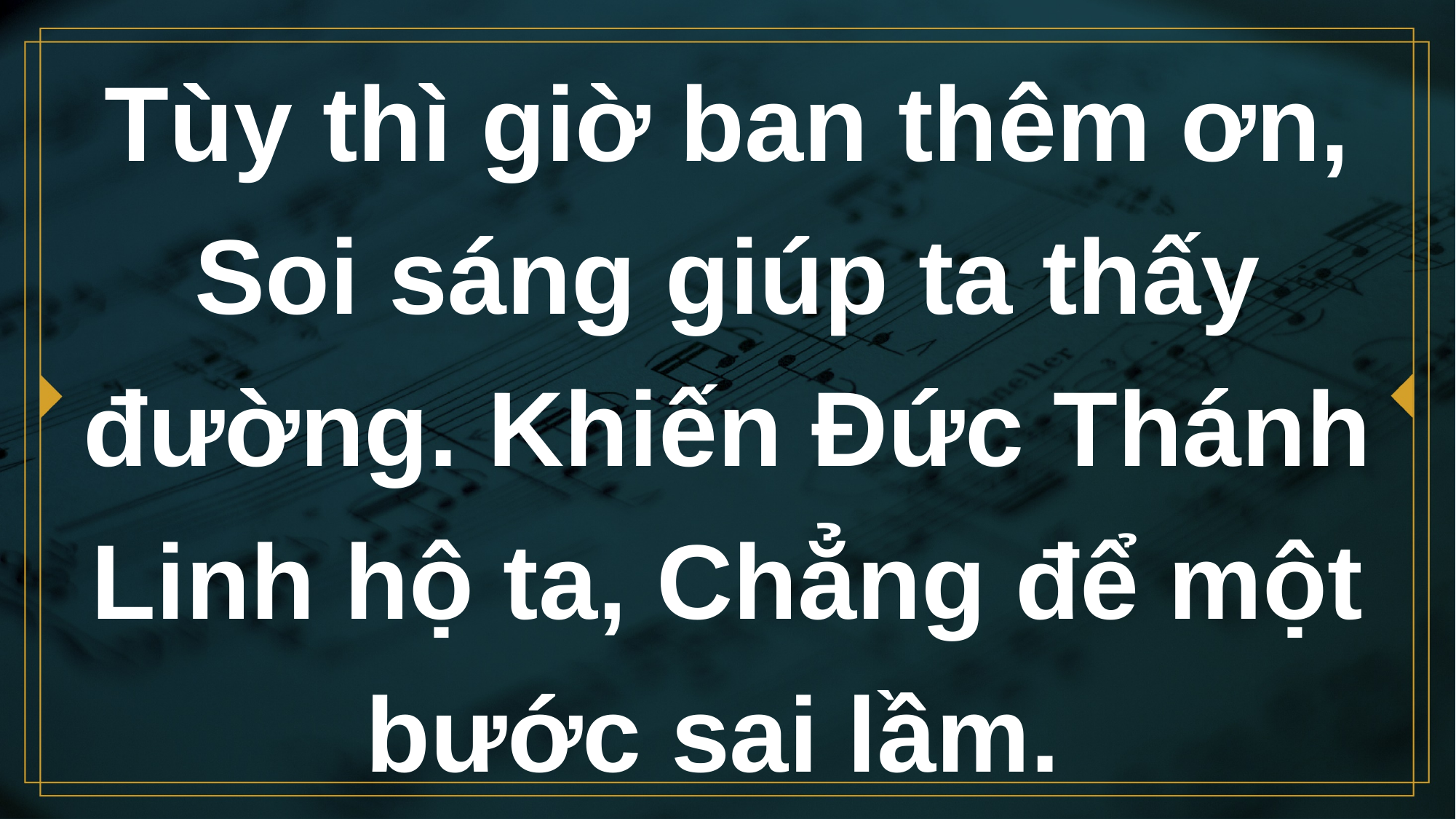

# Tùy thì giờ ban thêm ơn, Soi sáng giúp ta thấy đường. Khiến Đức Thánh Linh hộ ta, Chẳng để một bước sai lầm.